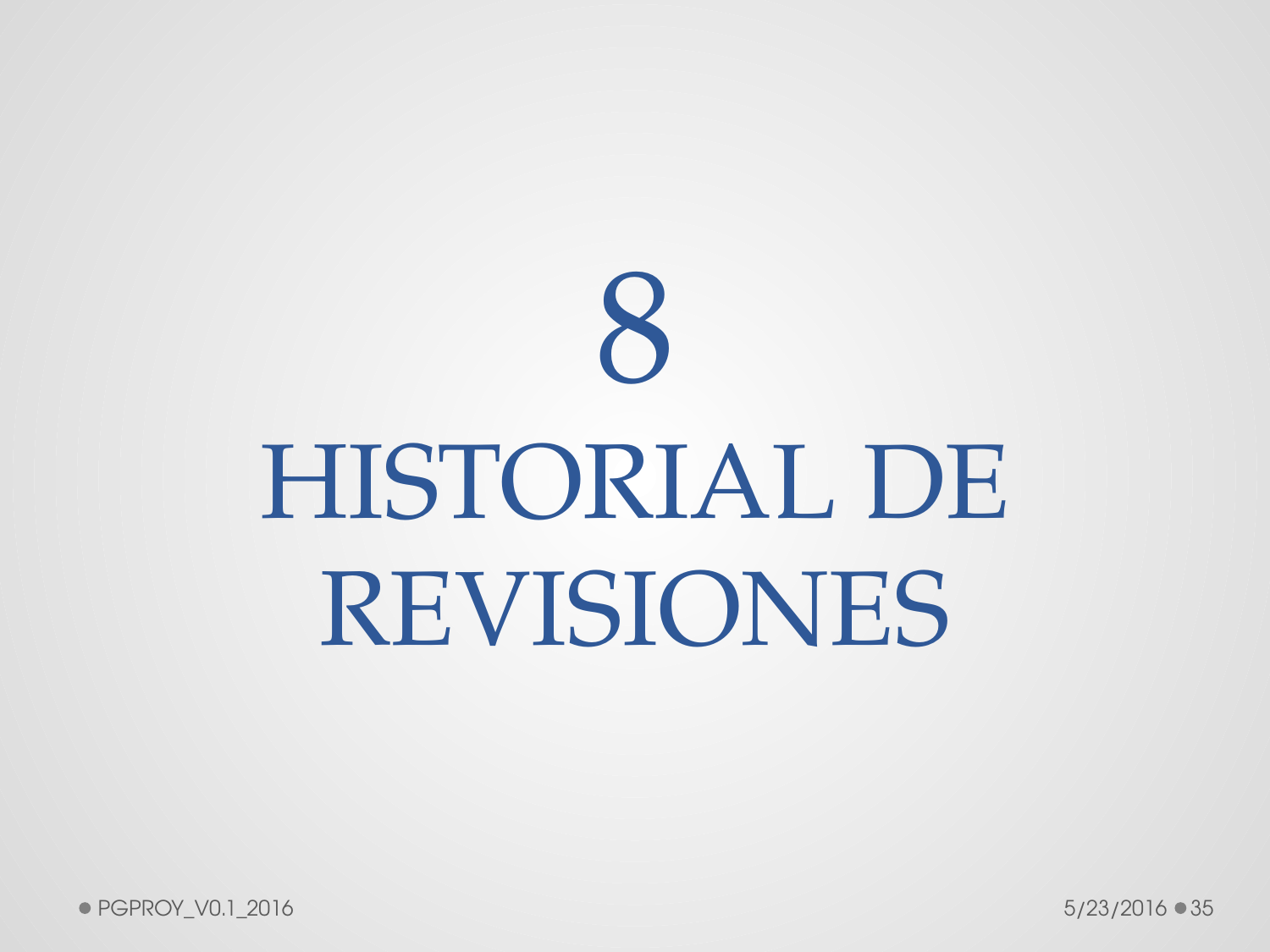

8
HISTORIAL DE REVISIONES
PGPROY_V0.1_2016
5/23/2016
35